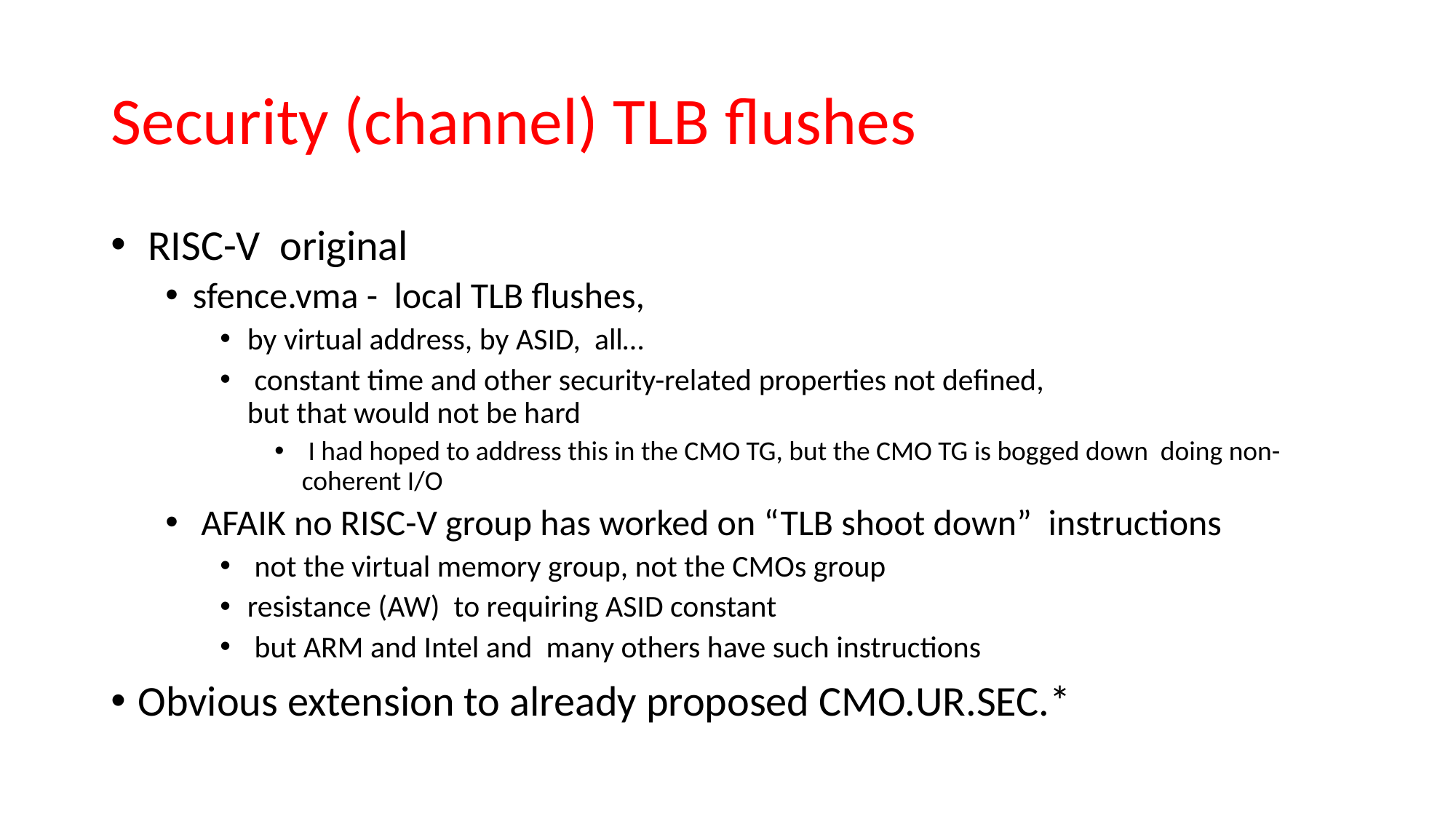

# Security (channel) TLB flushes
 RISC-V  original
sfence.vma -  local TLB flushes,
by virtual address, by ASID,  all…
 constant time and other security-related properties not defined,
but that would not be hard
 I had hoped to address this in the CMO TG, but the CMO TG is bogged down  doing non-coherent I/O
 AFAIK no RISC-V group has worked on “TLB shoot down”  instructions
 not the virtual memory group, not the CMOs group
resistance (AW)  to requiring ASID constant
 but ARM and Intel and  many others have such instructions
Obvious extension to already proposed CMO.UR.SEC.*